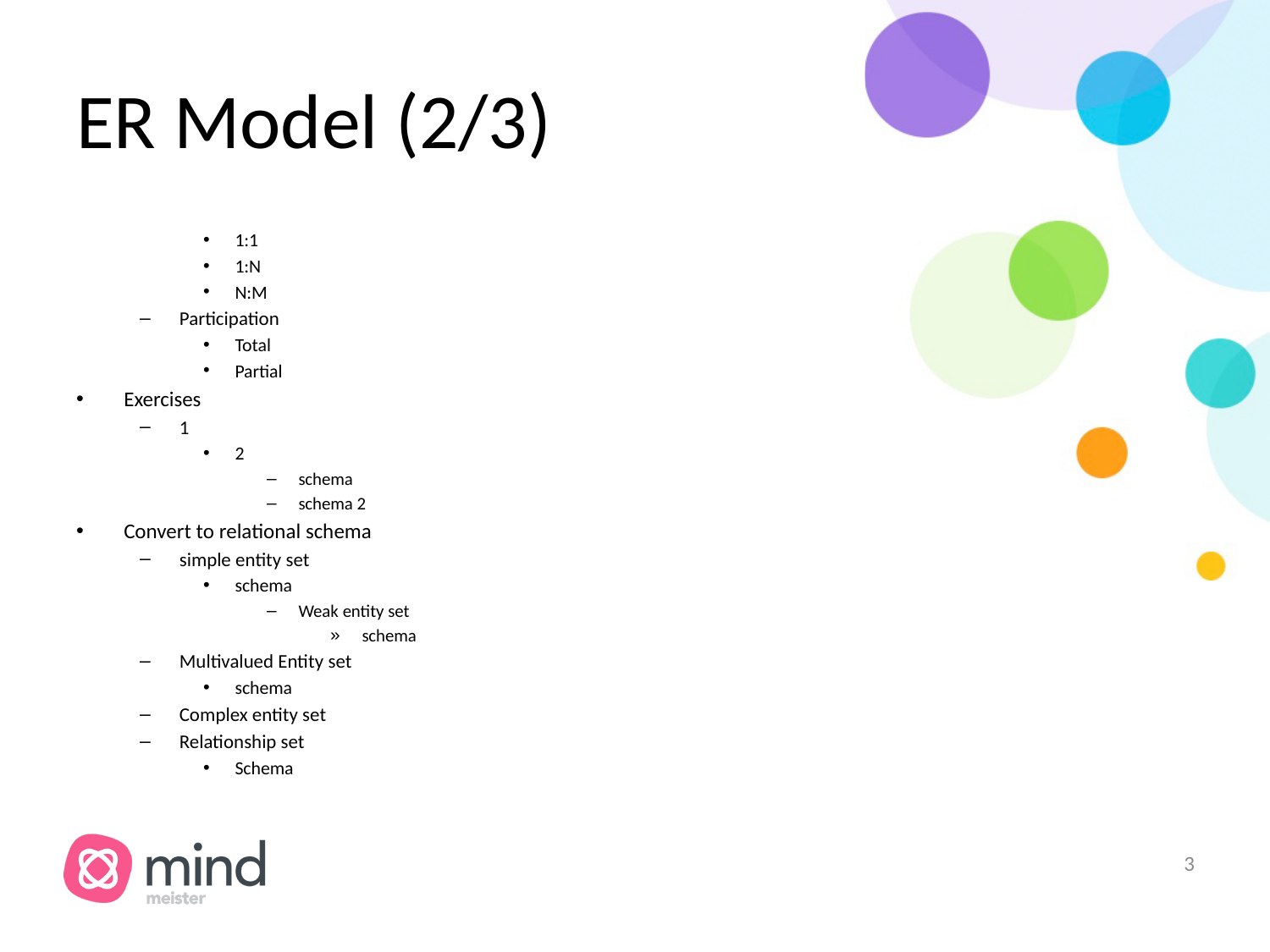

# ER Model (2/3)
1:1
1:N
N:M
Participation
Total
Partial
Exercises
1
2
schema
schema 2
Convert to relational schema
simple entity set
schema
Weak entity set
schema
Multivalued Entity set
schema
Complex entity set
Relationship set
Schema
3